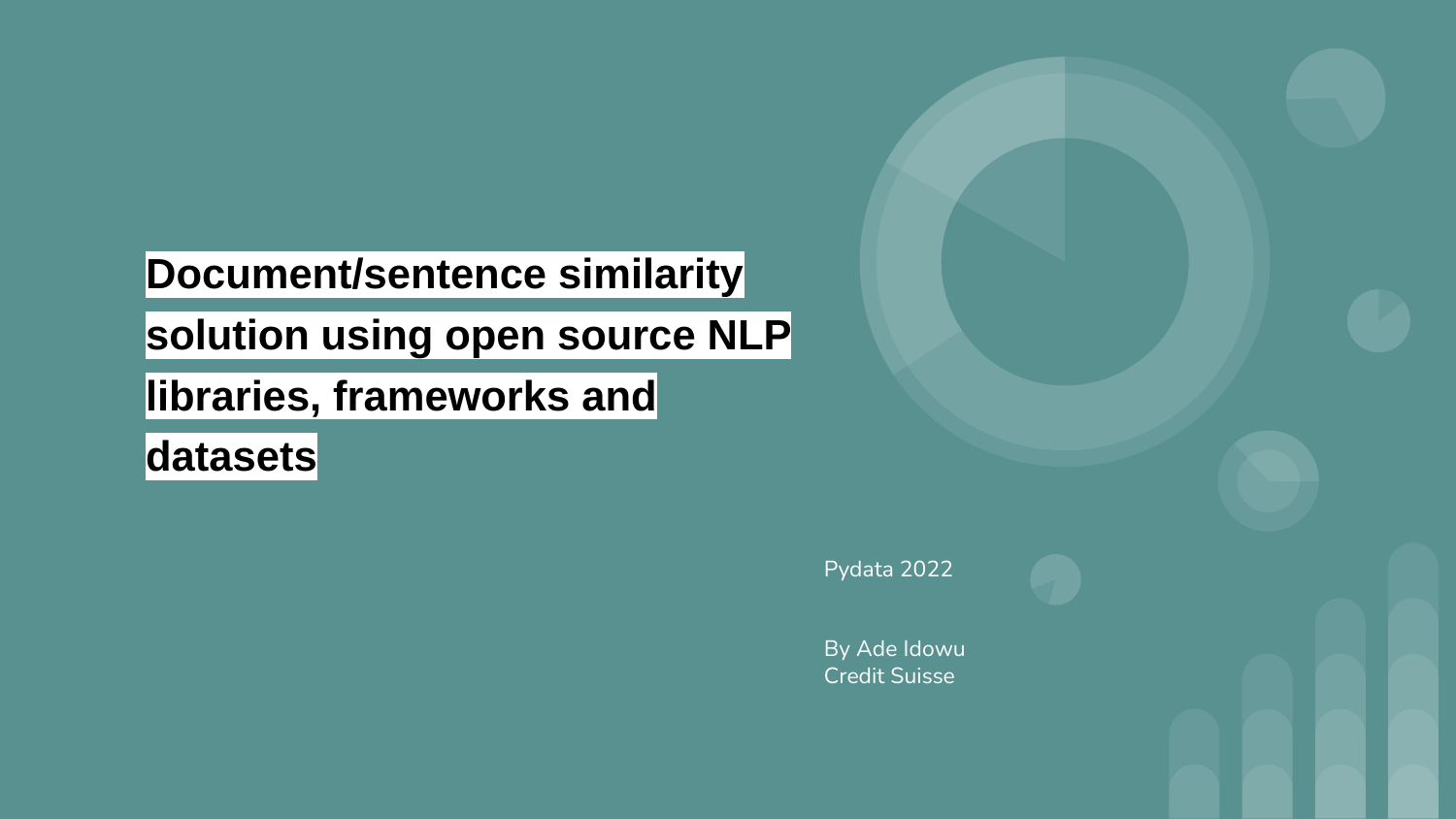

# Document/sentence similarity solution using open source NLP libraries, frameworks and datasets

Pydata 2022

By Ade Idowu
Credit Suisse